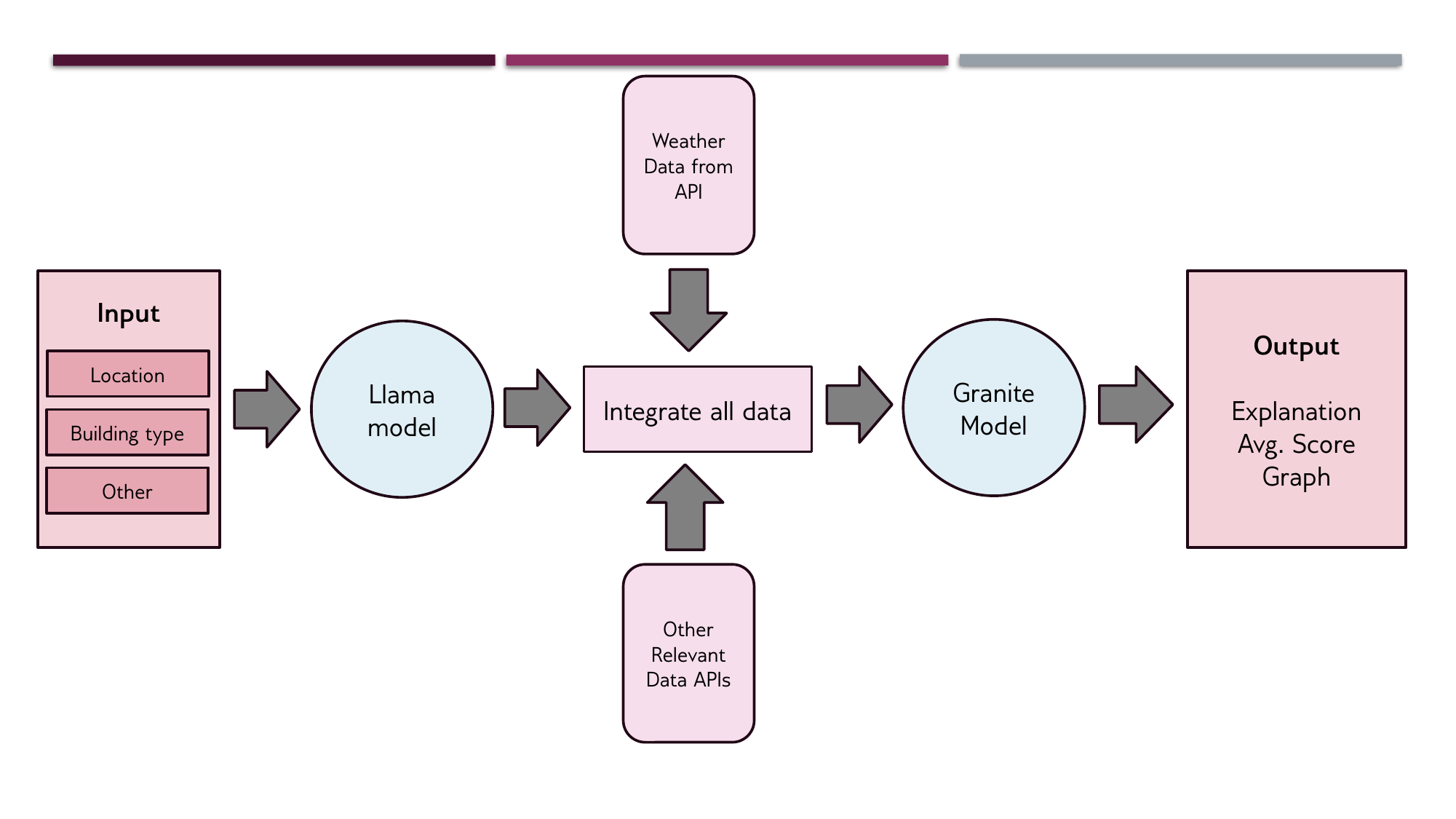

Weather Data from API
Input

Output

Explanation
Avg. Score
Graph

Granite Model
Llama model
Location
Integrate all data

Building type
Other

Other Relevant Data APIs